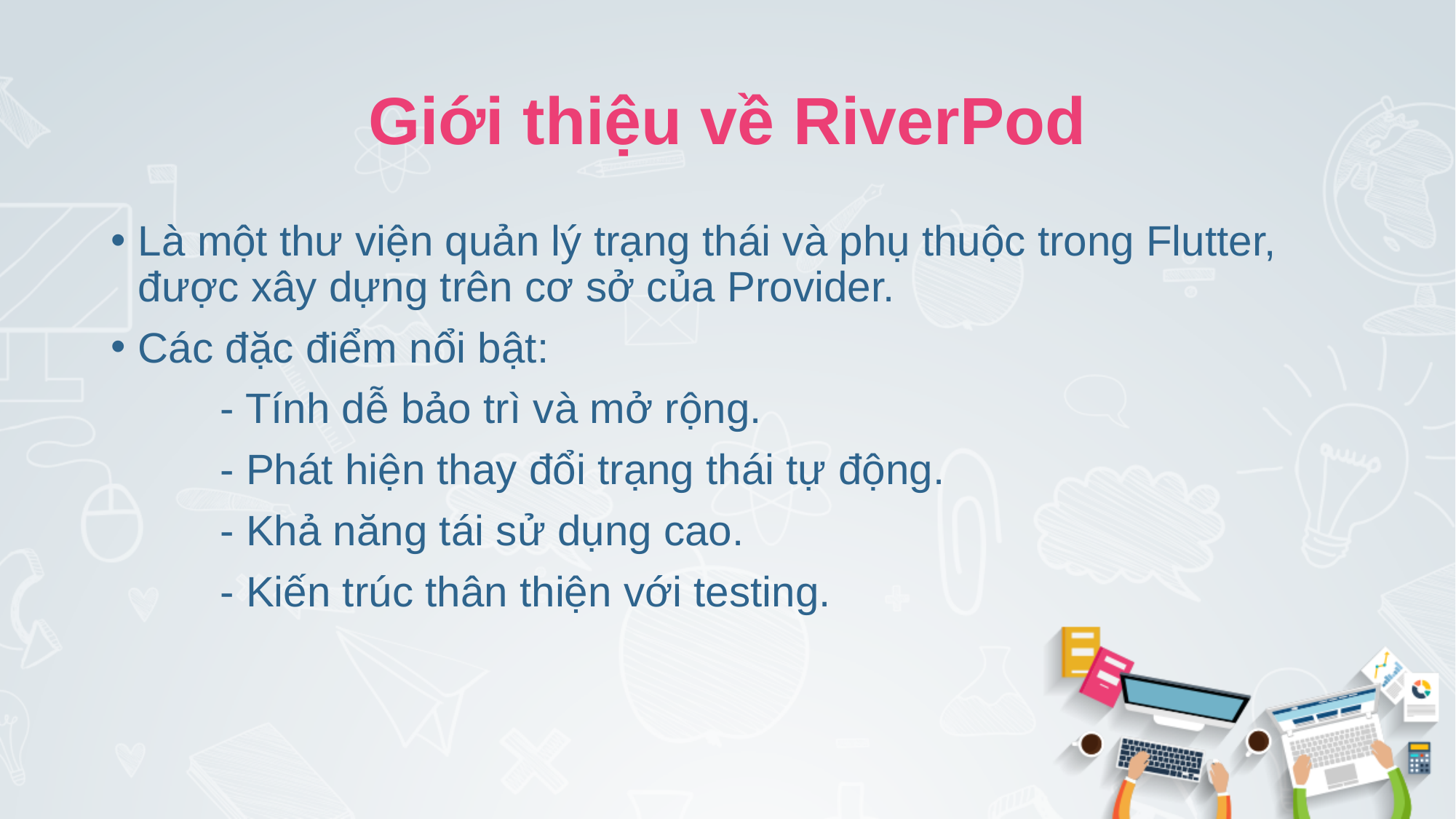

# Giới thiệu về RiverPod
Là một thư viện quản lý trạng thái và phụ thuộc trong Flutter, được xây dựng trên cơ sở của Provider.
Các đặc điểm nổi bật:
	- Tính dễ bảo trì và mở rộng.
	- Phát hiện thay đổi trạng thái tự động.
	- Khả năng tái sử dụng cao.
	- Kiến trúc thân thiện với testing.